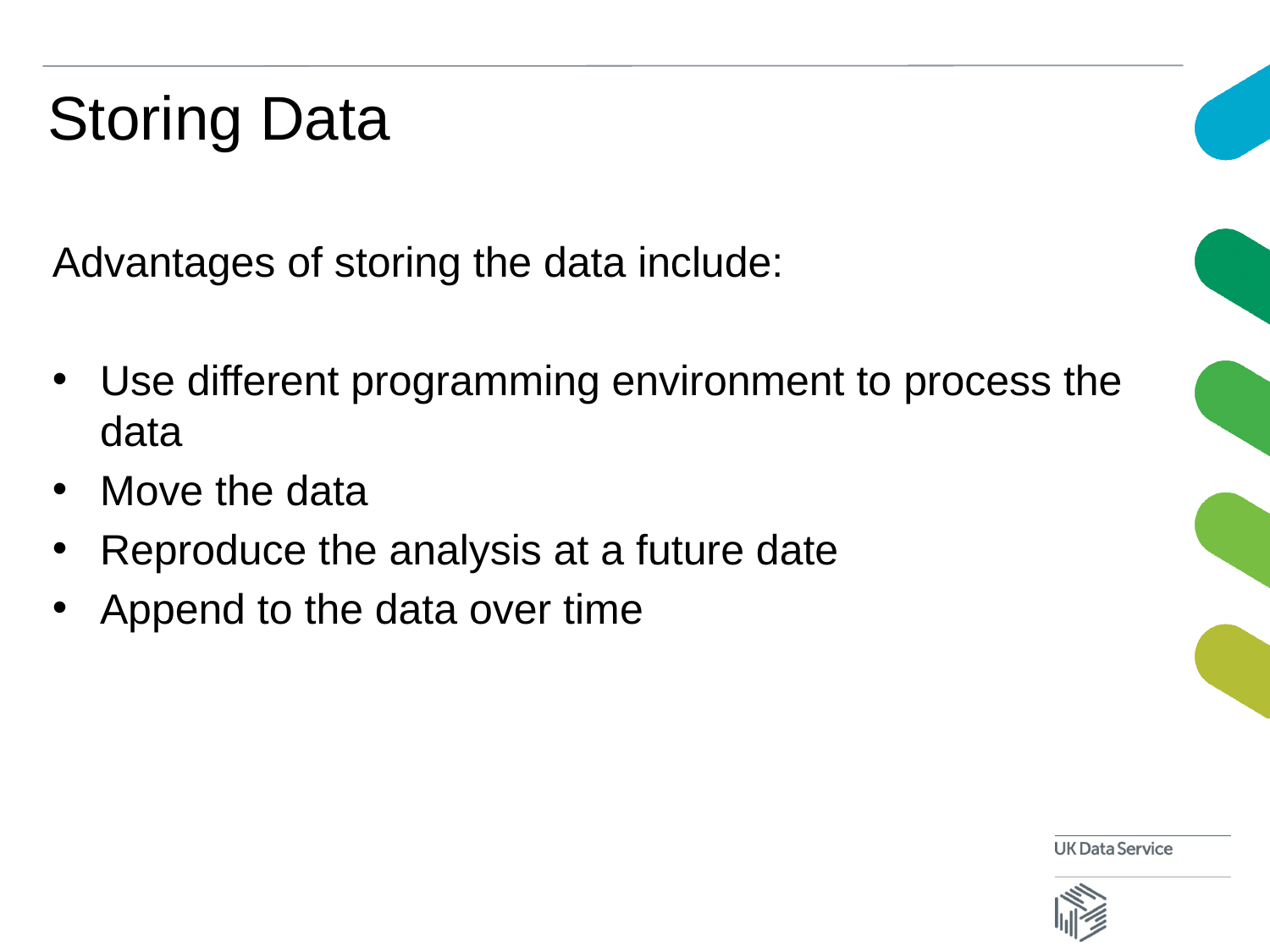

# Storing Data
Advantages of storing the data include:

Use different programming environment to process the data
Move the data
Reproduce the analysis at a future date
Append to the data over time